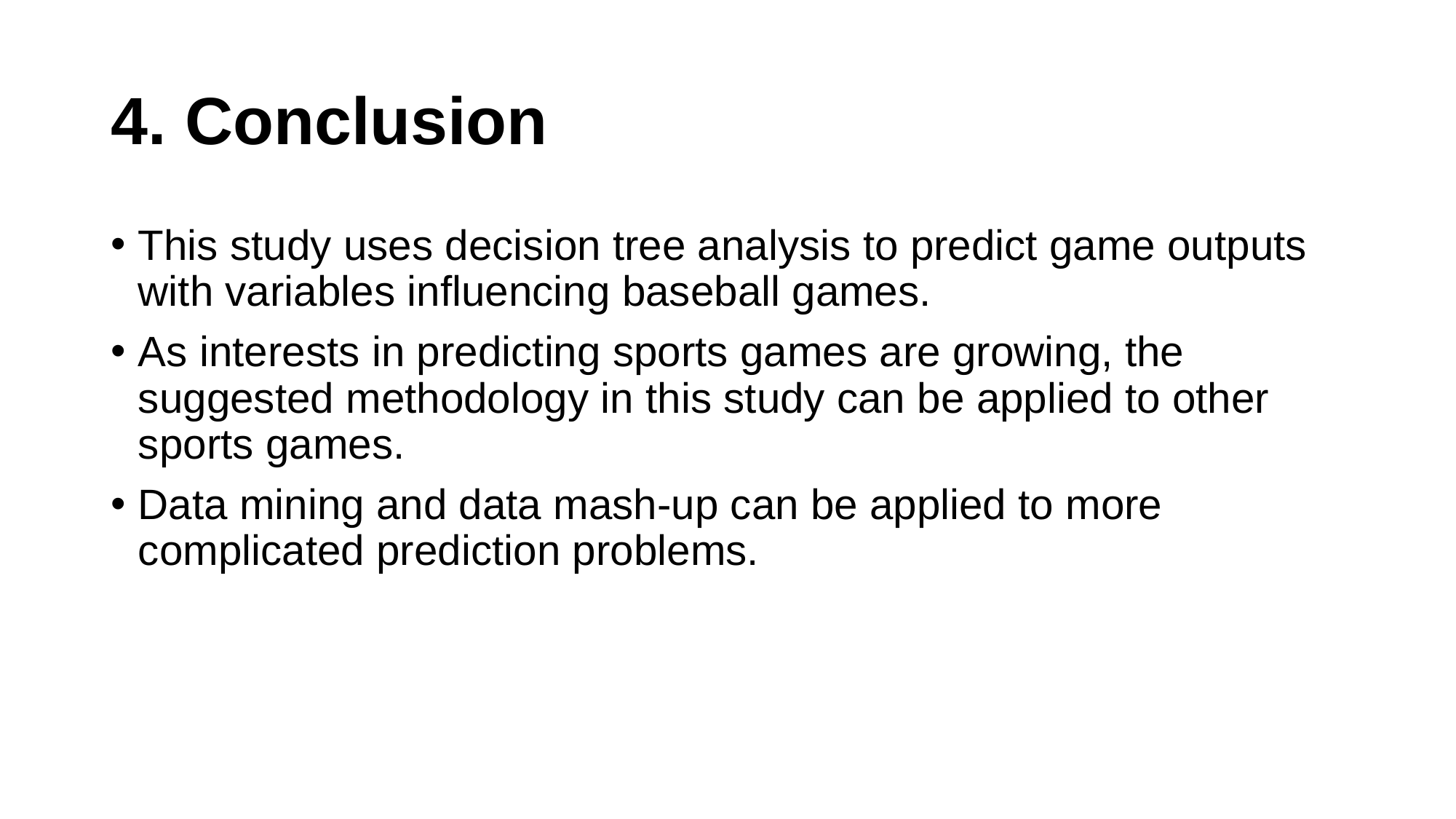

# 4. Conclusion
This study uses decision tree analysis to predict game outputs with variables influencing baseball games.
As interests in predicting sports games are growing, the suggested methodology in this study can be applied to other sports games.
Data mining and data mash-up can be applied to more complicated prediction problems.